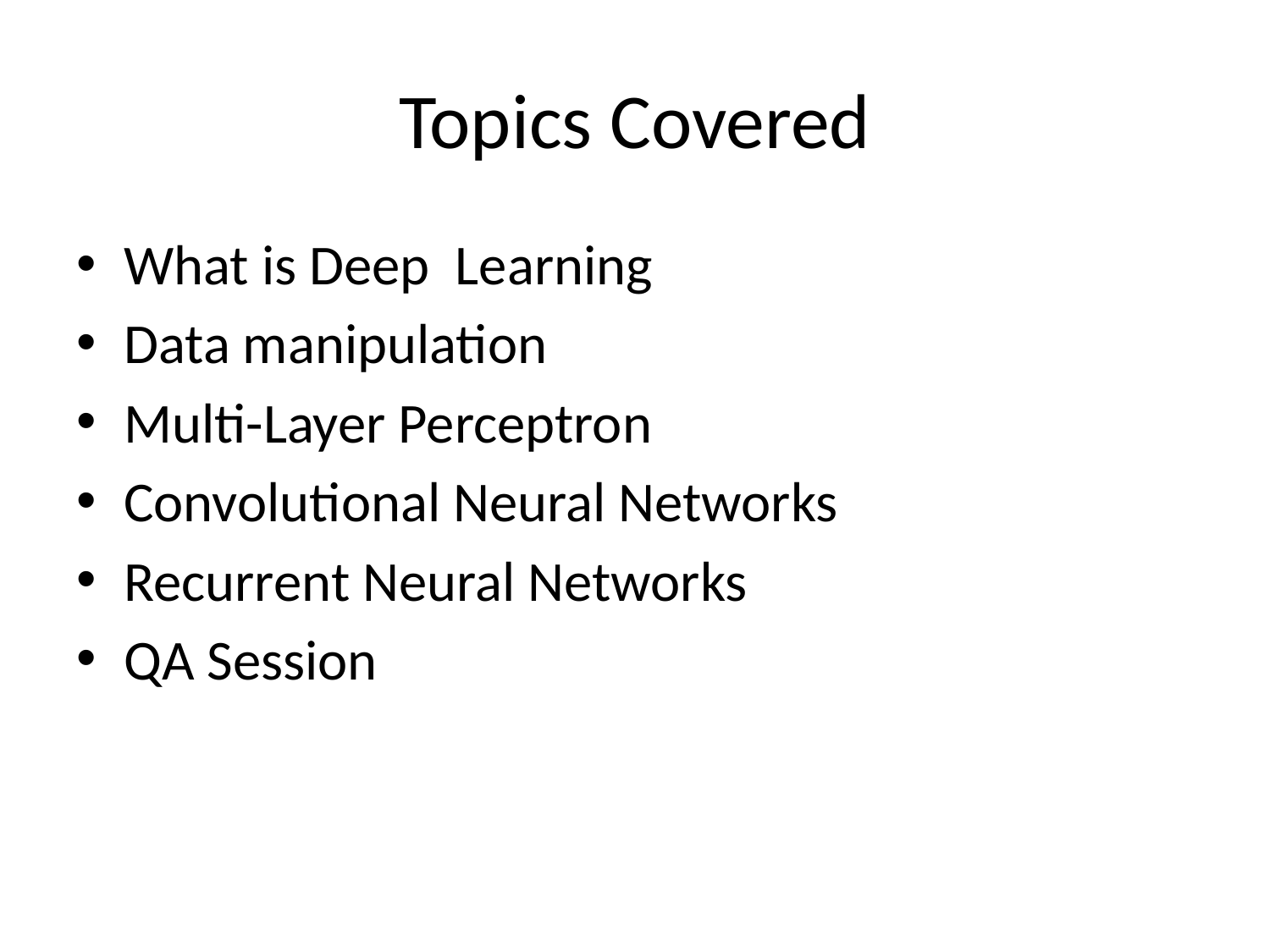

# Topics Covered
What is Deep  Learning
Data manipulation
Multi-Layer Perceptron
Convolutional Neural Networks
Recurrent Neural Networks
QA Session